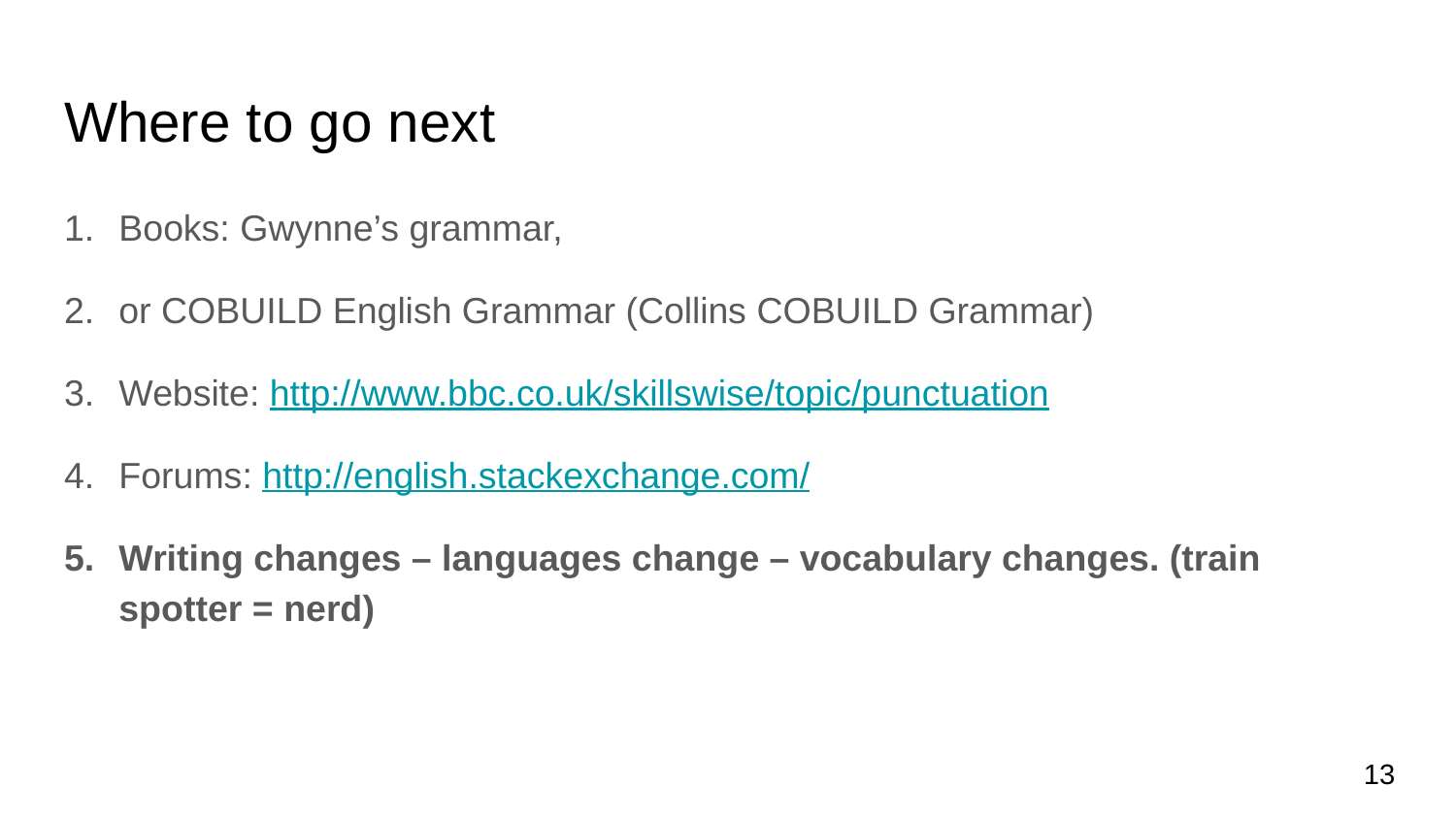

# Where to go next
Books: Gwynne’s grammar,
or COBUILD English Grammar (Collins COBUILD Grammar)
Website: http://www.bbc.co.uk/skillswise/topic/punctuation
Forums: http://english.stackexchange.com/
Writing changes – languages change – vocabulary changes. (train spotter = nerd)
13